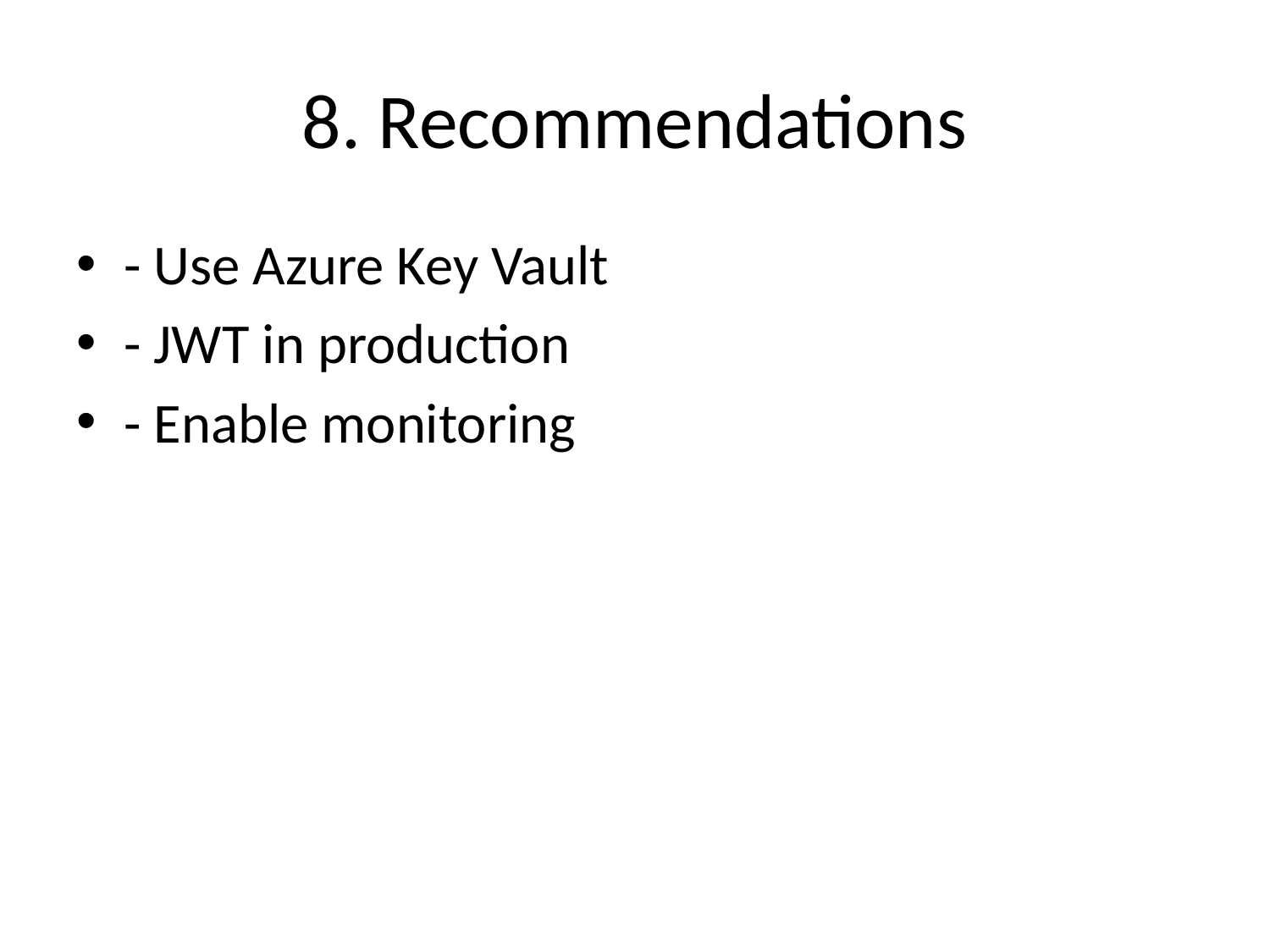

# 8. Recommendations
- Use Azure Key Vault
- JWT in production
- Enable monitoring